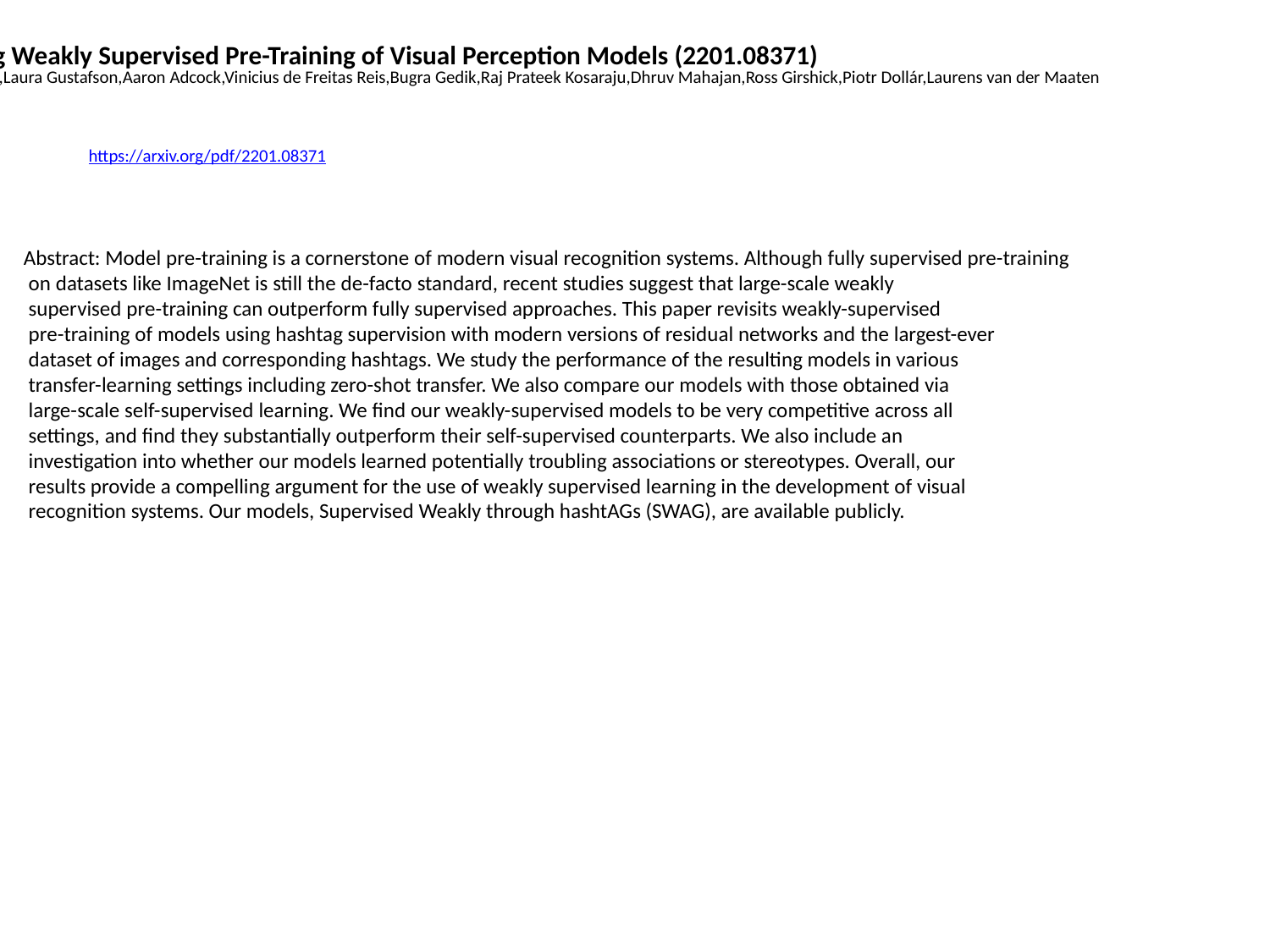

Revisiting Weakly Supervised Pre-Training of Visual Perception Models (2201.08371)
Mannat Singh,Laura Gustafson,Aaron Adcock,Vinicius de Freitas Reis,Bugra Gedik,Raj Prateek Kosaraju,Dhruv Mahajan,Ross Girshick,Piotr Dollár,Laurens van der Maaten

https://arxiv.org/pdf/2201.08371

Abstract: Model pre-training is a cornerstone of modern visual recognition systems. Although fully supervised pre-training
 on datasets like ImageNet is still the de-facto standard, recent studies suggest that large-scale weakly
 supervised pre-training can outperform fully supervised approaches. This paper revisits weakly-supervised
 pre-training of models using hashtag supervision with modern versions of residual networks and the largest-ever
 dataset of images and corresponding hashtags. We study the performance of the resulting models in various
 transfer-learning settings including zero-shot transfer. We also compare our models with those obtained via
 large-scale self-supervised learning. We find our weakly-supervised models to be very competitive across all
 settings, and find they substantially outperform their self-supervised counterparts. We also include an
 investigation into whether our models learned potentially troubling associations or stereotypes. Overall, our
 results provide a compelling argument for the use of weakly supervised learning in the development of visual
 recognition systems. Our models, Supervised Weakly through hashtAGs (SWAG), are available publicly.